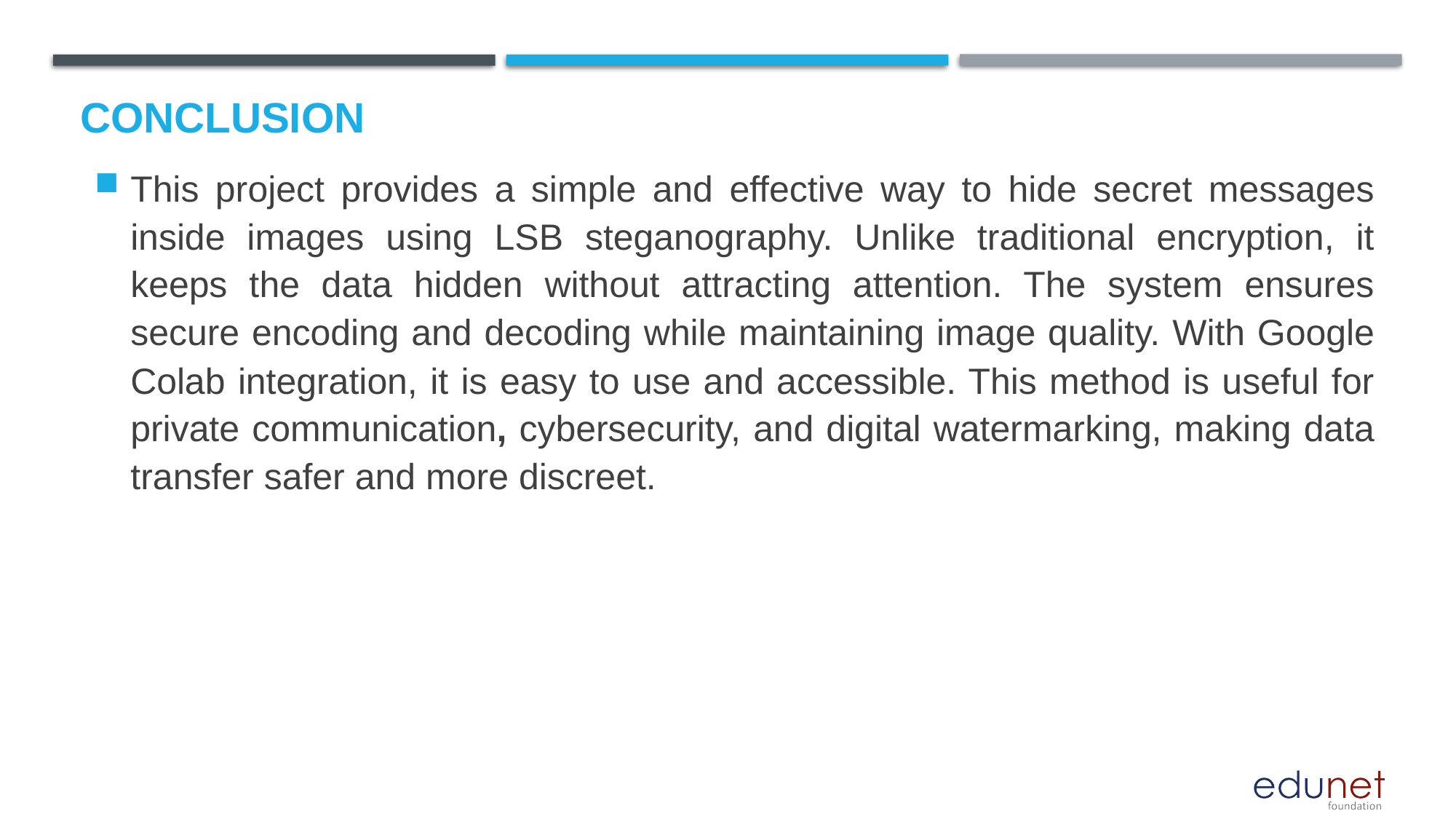

# Conclusion
This project provides a simple and effective way to hide secret messages inside images using LSB steganography. Unlike traditional encryption, it keeps the data hidden without attracting attention. The system ensures secure encoding and decoding while maintaining image quality. With Google Colab integration, it is easy to use and accessible. This method is useful for private communication, cybersecurity, and digital watermarking, making data transfer safer and more discreet.